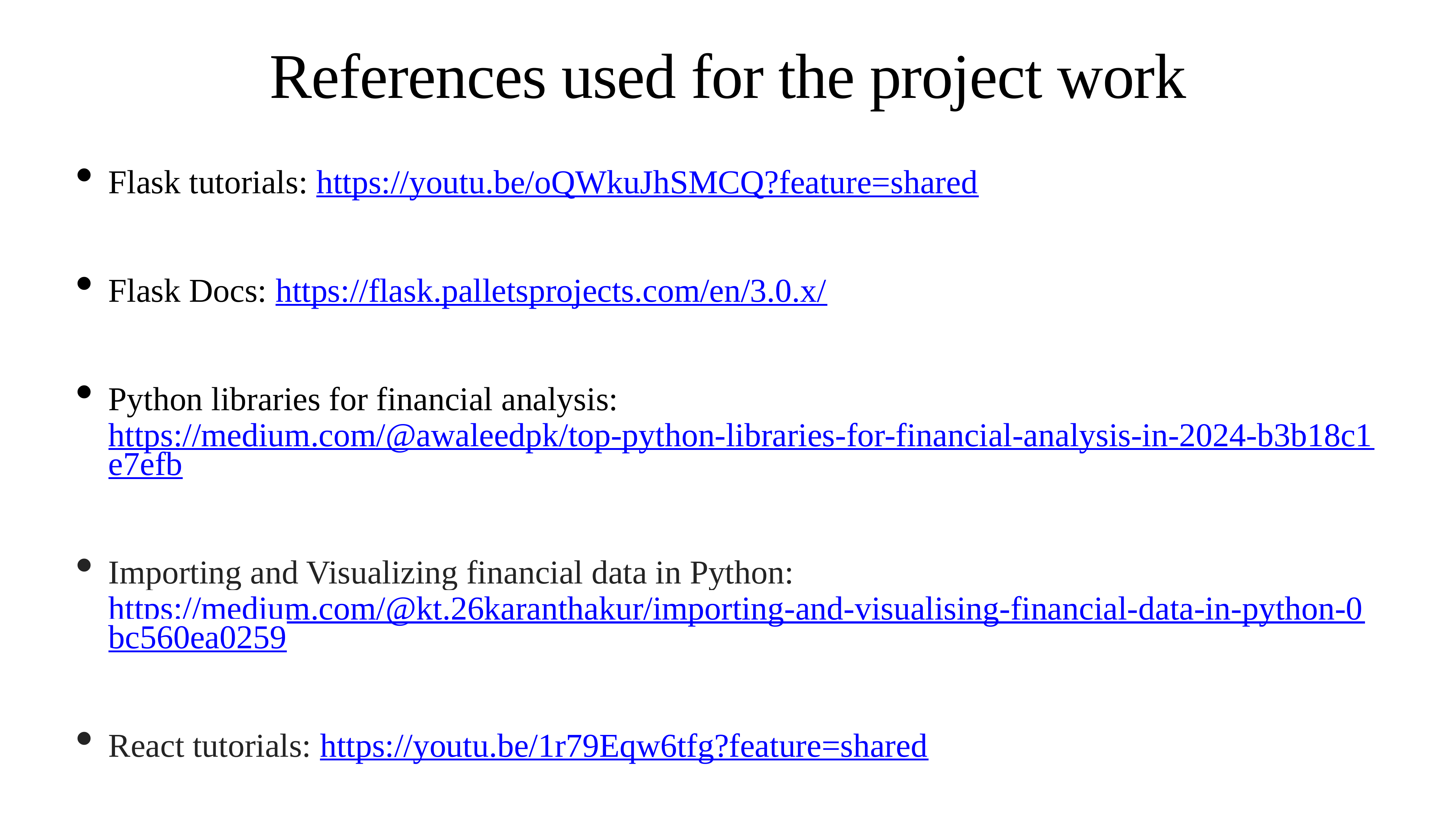

# References used for the project work

Flask tutorials: https://youtu.be/oQWkuJhSMCQ?feature=shared

Flask Docs: https://flask.palletsprojects.com/en/3.0.x/

Python libraries for financial analysis: https://medium.com/@awaleedpk/top-python-libraries-for-financial-analysis-in-2024-b3b18c1e7efb

Importing and Visualizing financial data in Python: https://medium.com/@kt.26karanthakur/importing-and-visualising-financial-data-in-python-0bc560ea0259

React tutorials: https://youtu.be/1r79Eqw6tfg?feature=shared